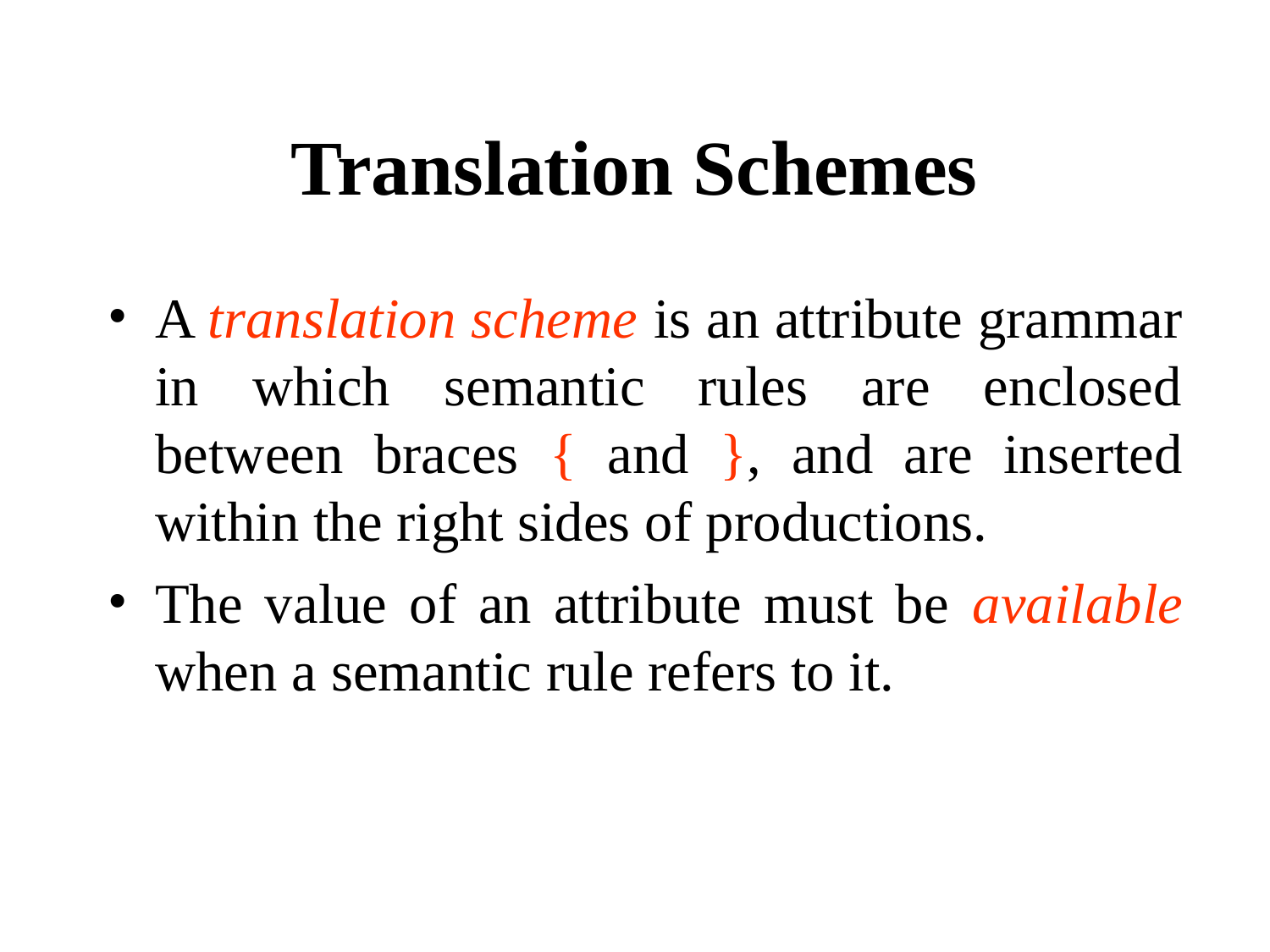

Translation Schemes
A translation scheme is an attribute grammar in which semantic rules are enclosed between braces { and }, and are inserted within the right sides of productions.
The value of an attribute must be available when a semantic rule refers to it.